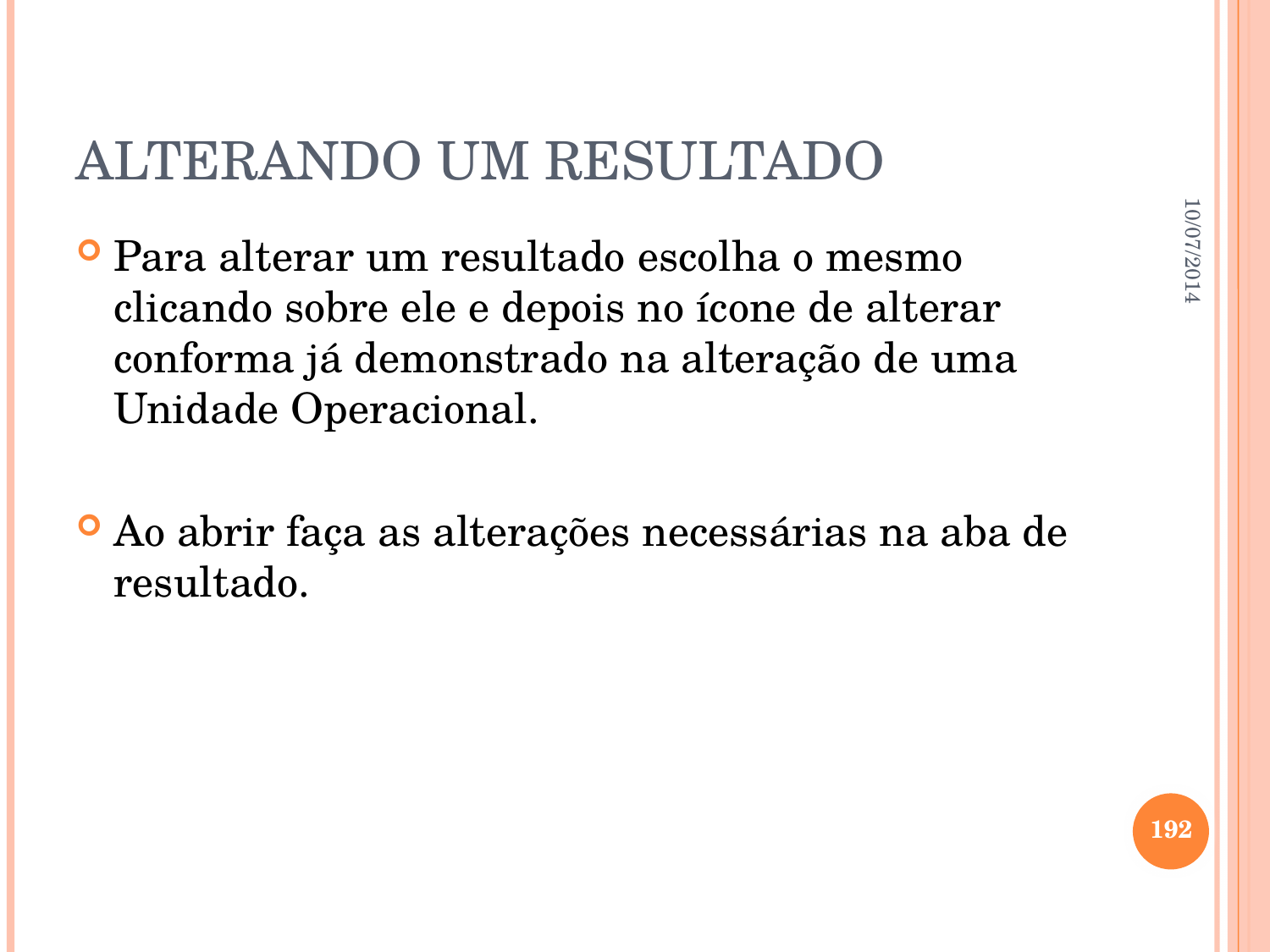

# Alterando um resultado
10/07/2014
Para alterar um resultado escolha o mesmo clicando sobre ele e depois no ícone de alterar conforma já demonstrado na alteração de uma Unidade Operacional.

Ao abrir faça as alterações necessárias na aba de resultado.

192